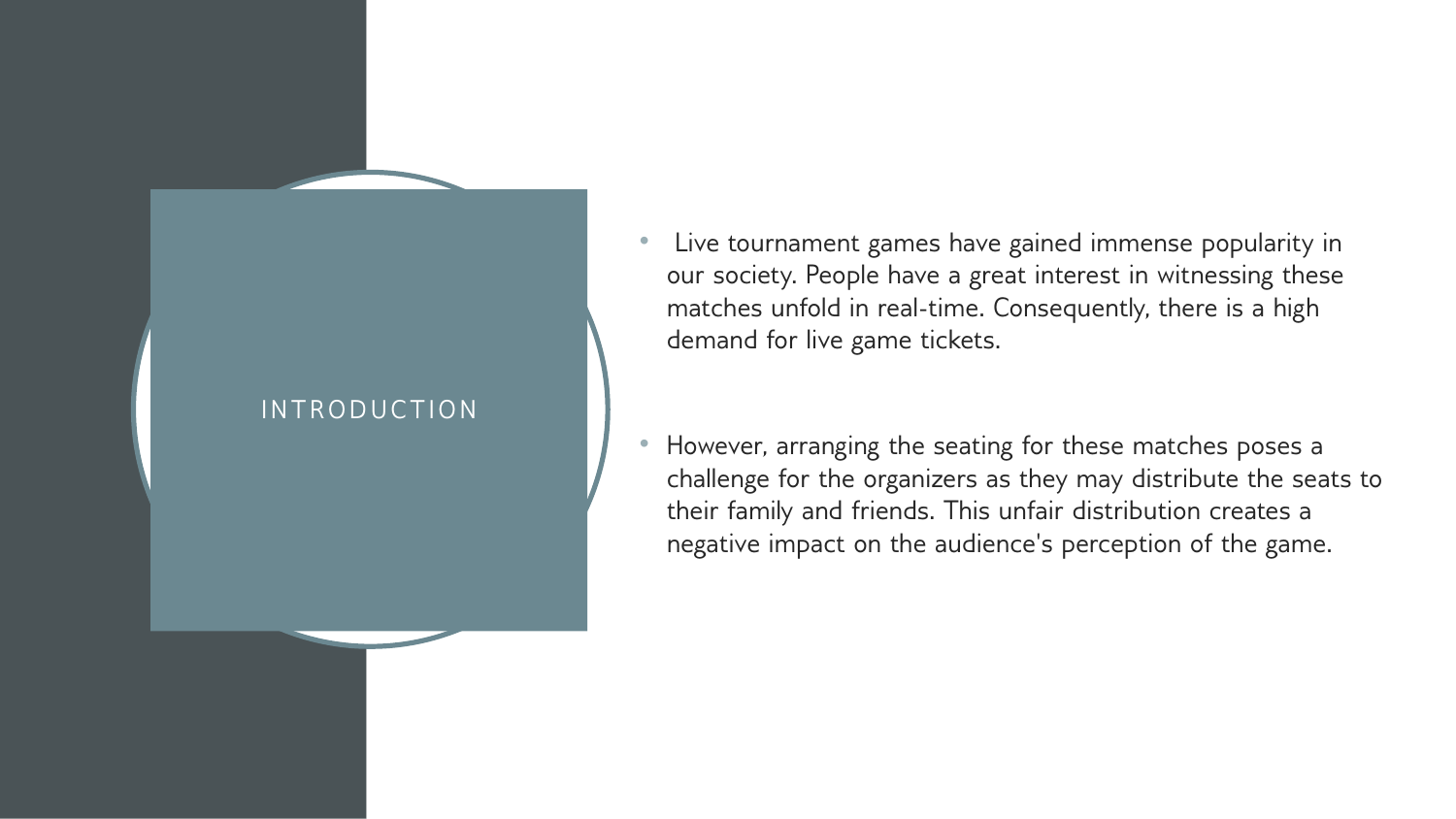

Live tournament games have gained immense popularity in our society. People have a great interest in witnessing these matches unfold in real-time. Consequently, there is a high demand for live game tickets.

However, arranging the seating for these matches poses a challenge for the organizers as they may distribute the seats to their family and friends. This unfair distribution creates a negative impact on the audience's perception of the game.

# Introduction